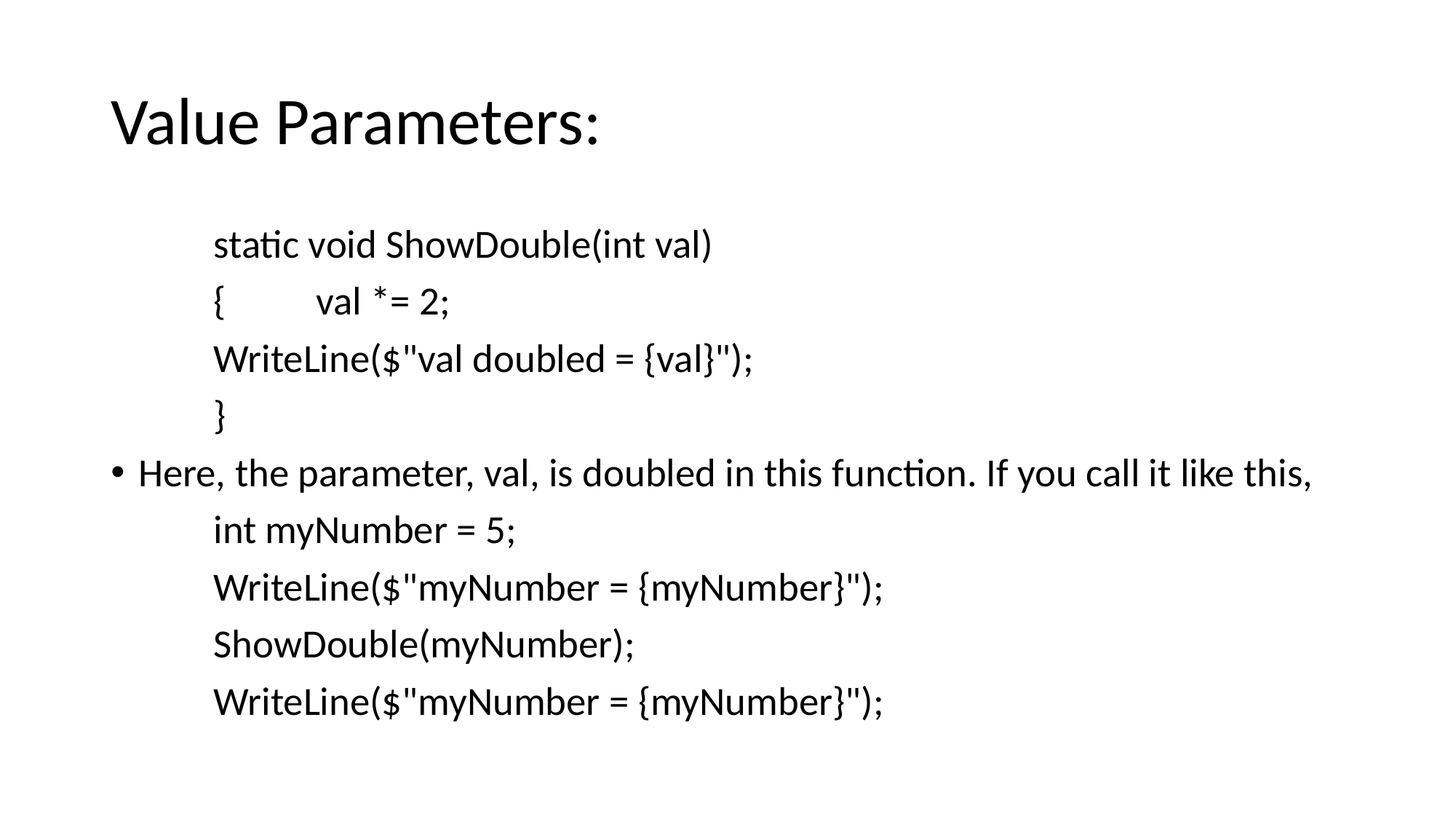

# Value Parameters:
	static void ShowDouble(int val)
	{	val *= 2;
		WriteLine($"val doubled = {val}");
	}
Here, the parameter, val, is doubled in this function. If you call it like this,
	int myNumber = 5;
	WriteLine($"myNumber = {myNumber}");
	ShowDouble(myNumber);
	WriteLine($"myNumber = {myNumber}");